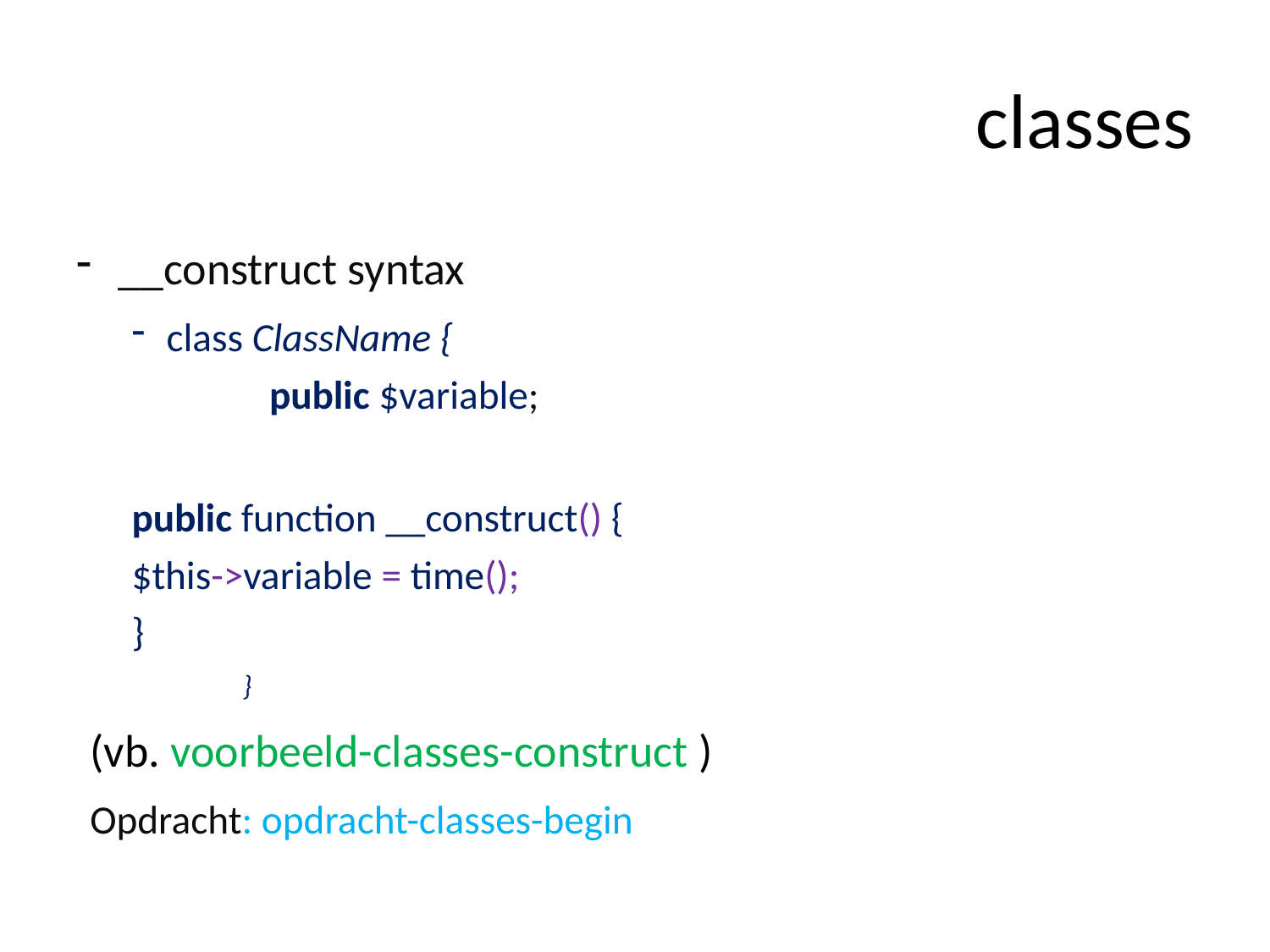

# classes
__construct syntax
class ClassName {
		public $variable;
		public function __construct() {
			$this->variable = time();
		}
}
(vb. voorbeeld-classes-construct )
Opdracht: opdracht-classes-begin